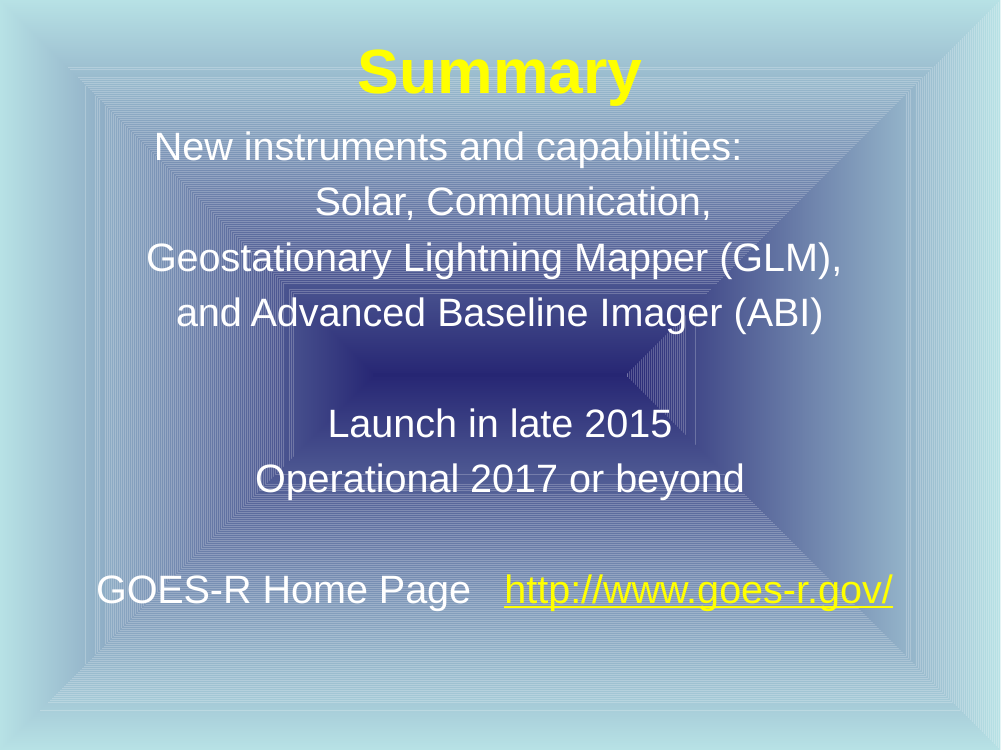

Summary
New instruments and capabilities:
	Solar, Communication,
Geostationary Lightning Mapper (GLM),
and Advanced Baseline Imager (ABI)

Launch in late 2015
Operational 2017 or beyond

GOES-R Home Page   http://www.goes-r.gov/